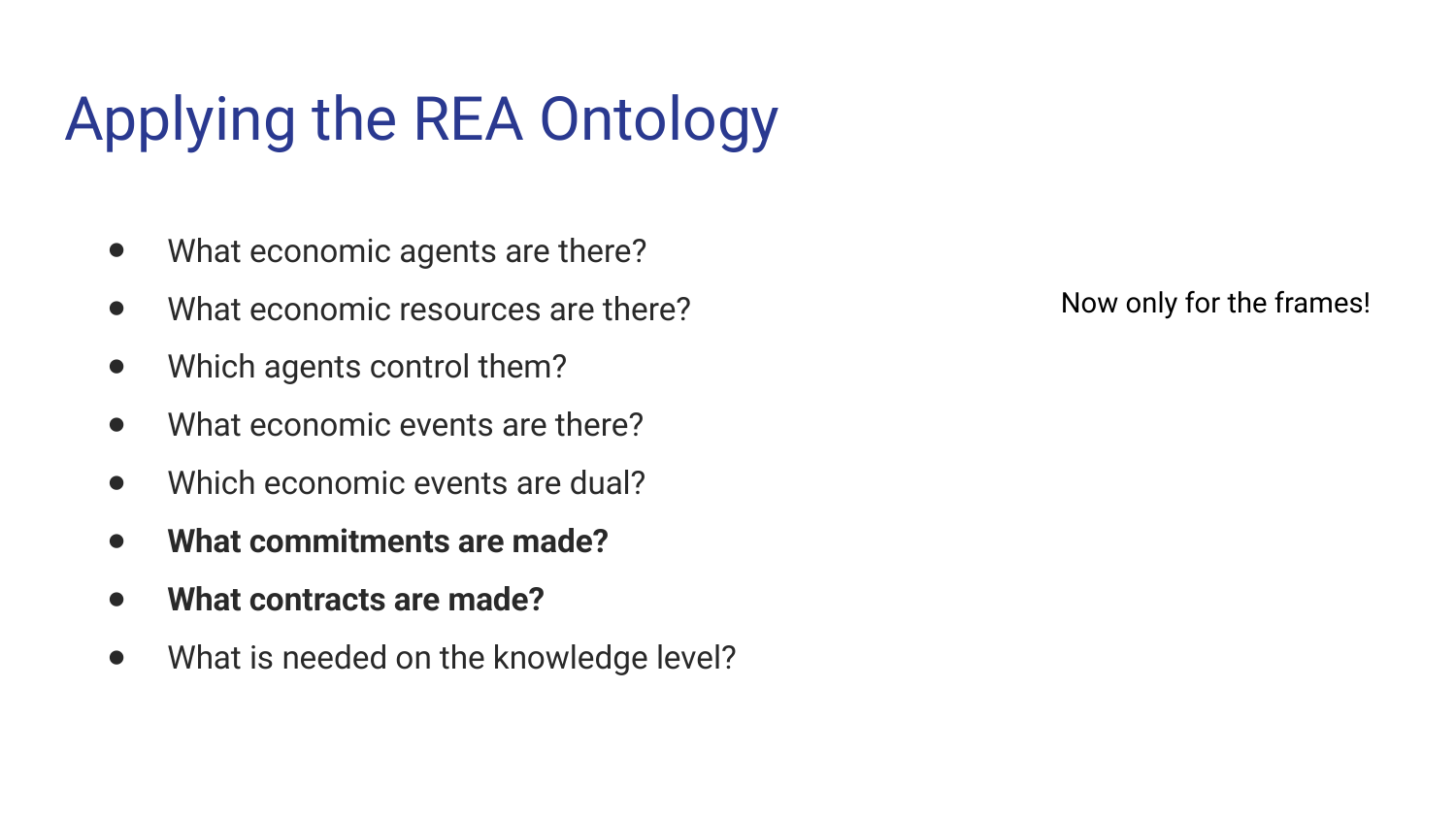

# Applying the REA Ontology
 What economic agents are there?
 What economic resources are there?
 Which agents control them?
 What economic events are there?
 Which economic events are dual?
 What commitments are made?
 What contracts are made?
 What is needed on the knowledge level?

Now only for the frames!